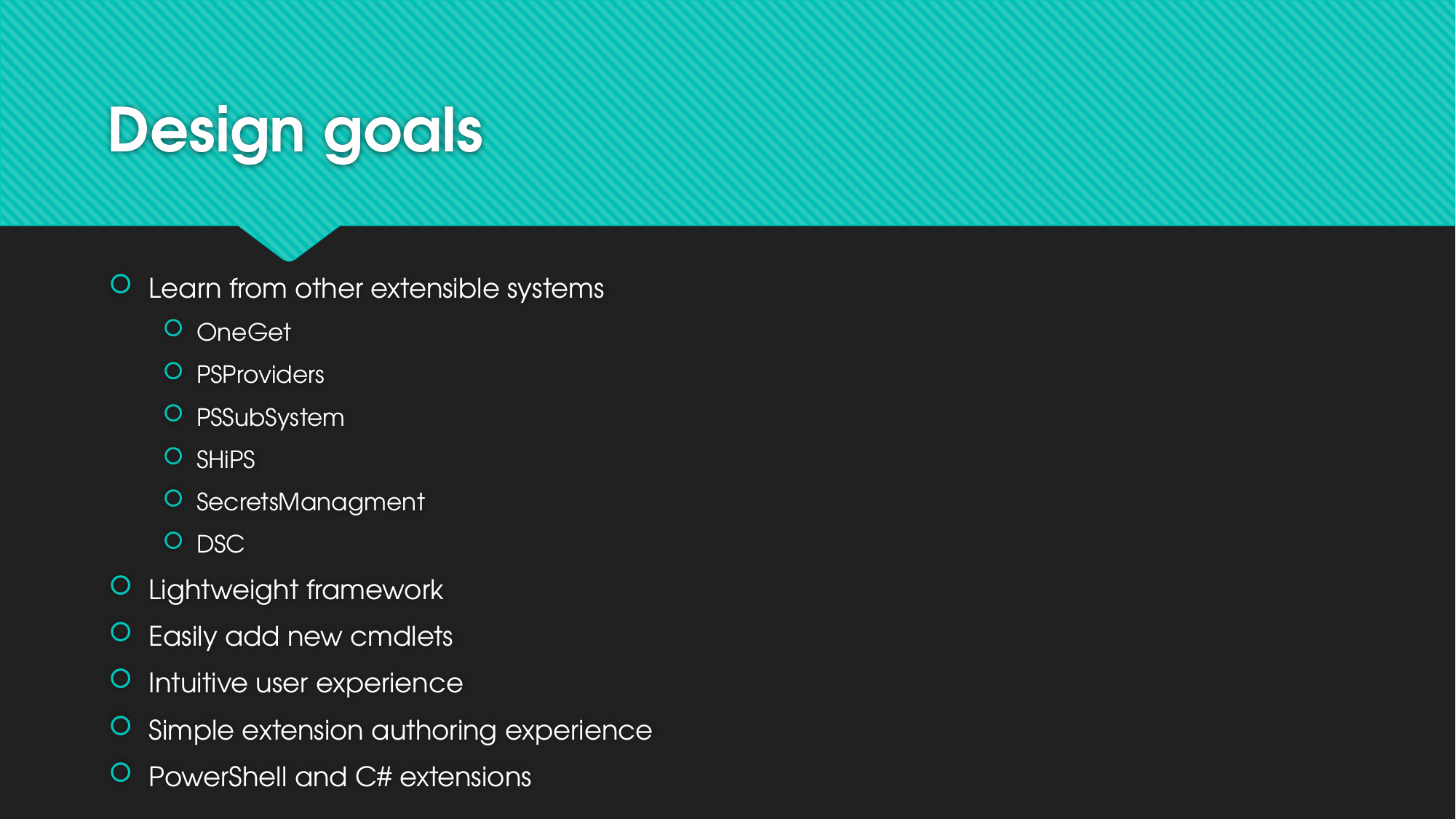

# Design goals
Learn from other extensible systems
OneGet
PSProviders
PSSubSystem
SHiPS
SecretsManagment
DSC
Lightweight framework
Easily add new cmdlets
Intuitive user experience
Simple extension authoring experience
PowerShell and C# extensions